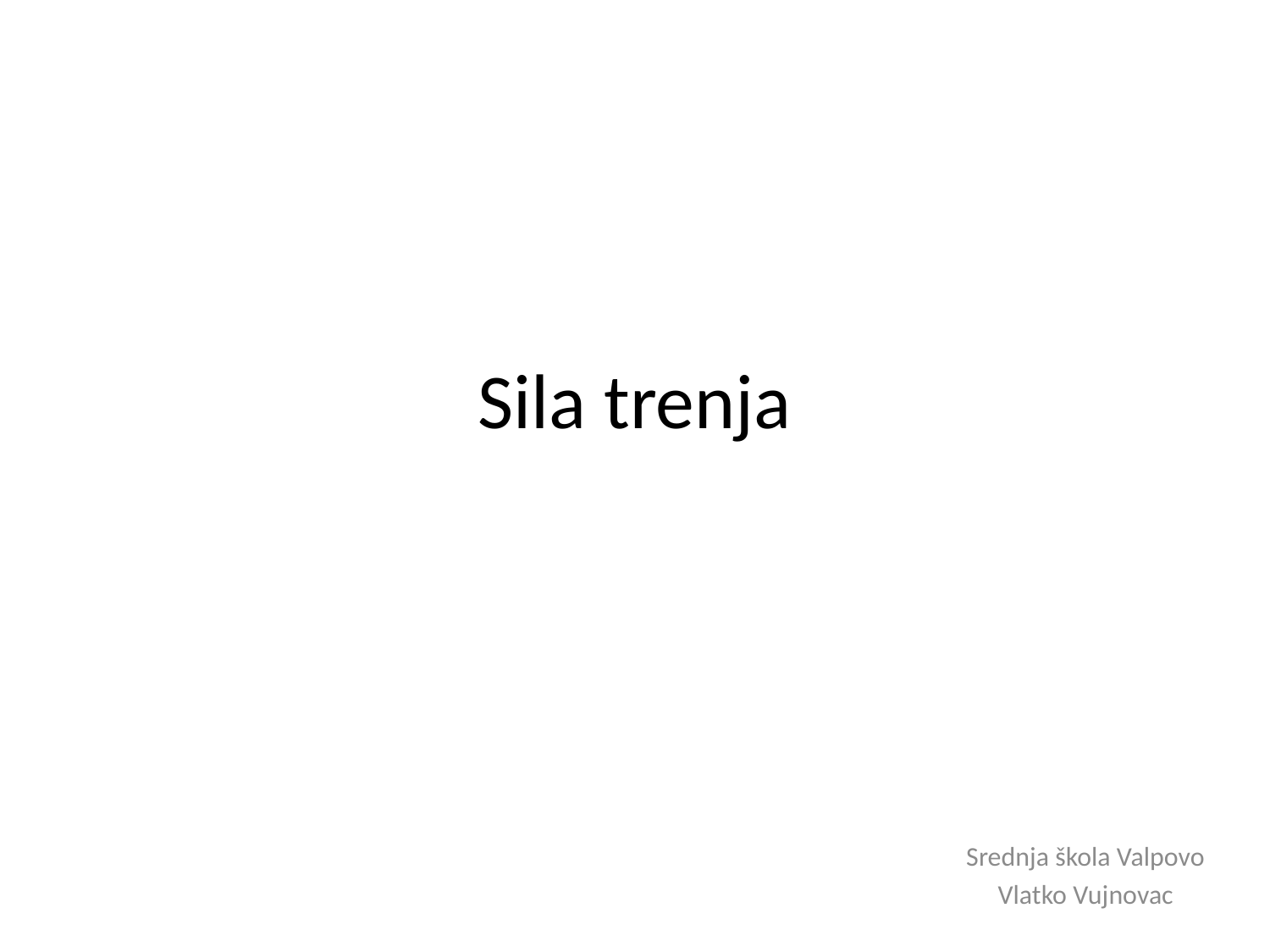

# Sila trenja
Srednja škola Valpovo
Vlatko Vujnovac